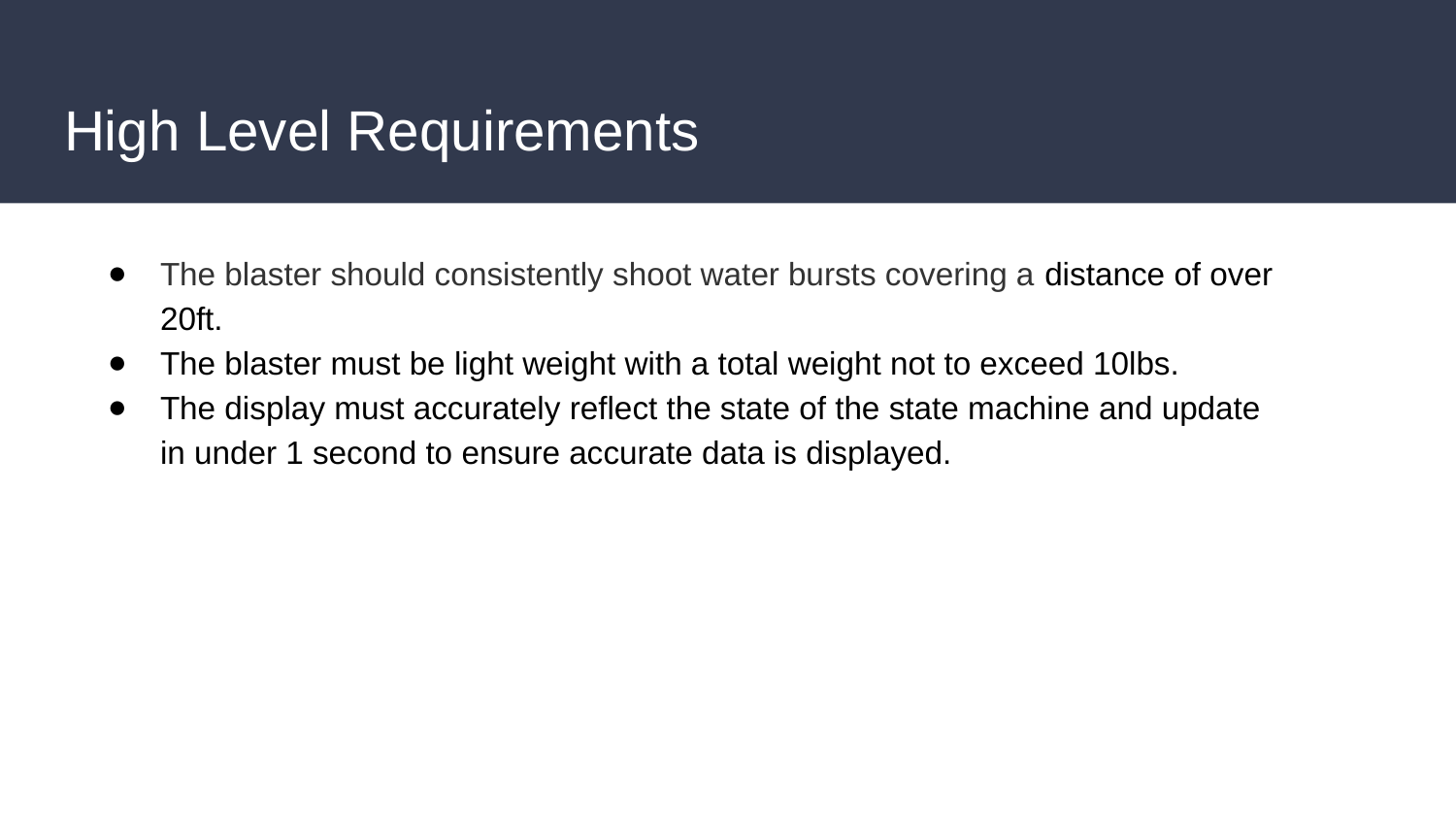

# High Level Requirements
The blaster should consistently shoot water bursts covering a distance of over 20ft.
The blaster must be light weight with a total weight not to exceed 10lbs.
The display must accurately reflect the state of the state machine and update in under 1 second to ensure accurate data is displayed.